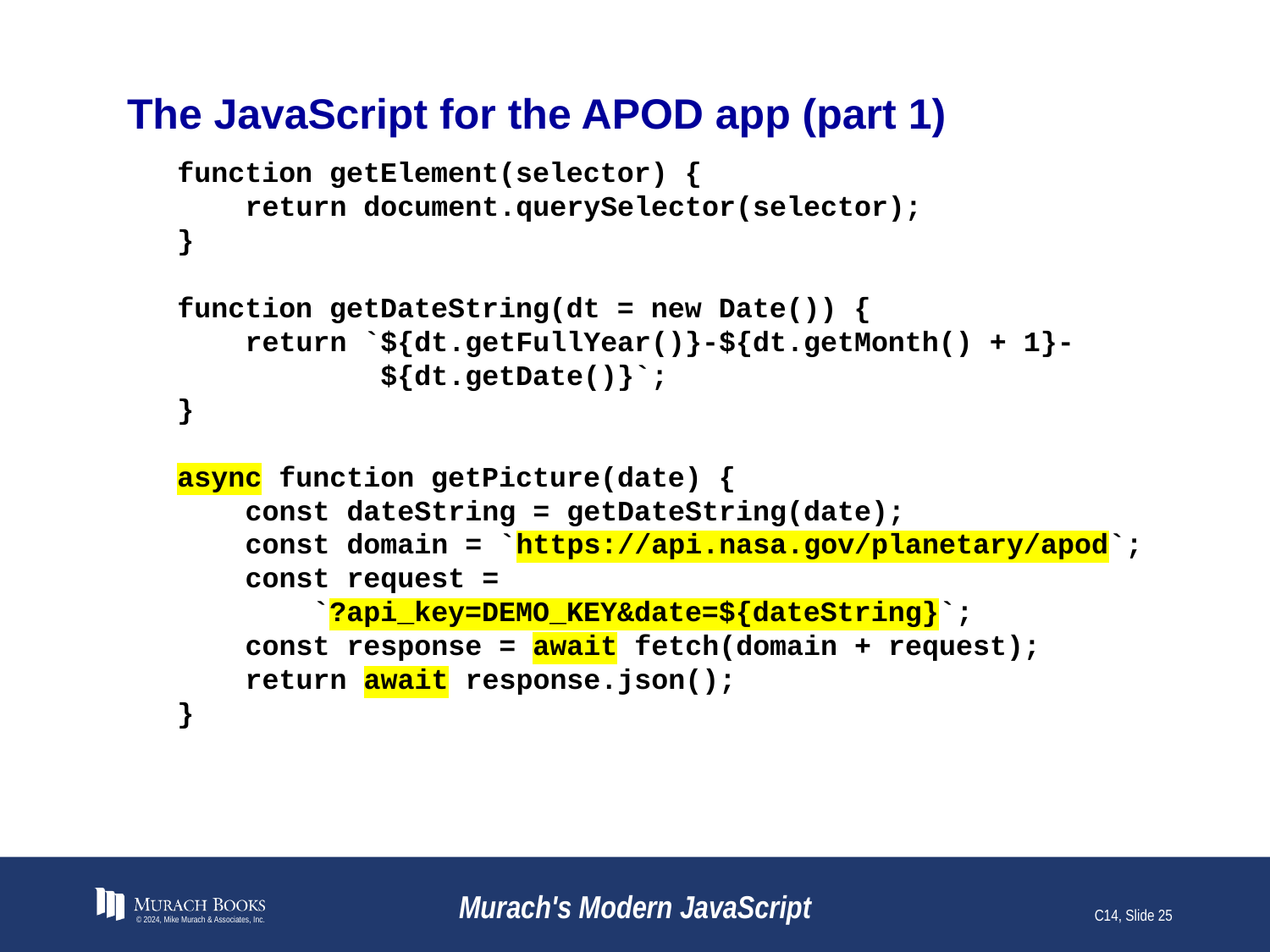

# The JavaScript for the APOD app (part 1)
function getElement(selector) {
    return document.querySelector(selector);
}

function getDateString(dt = new Date()) {
    return `${dt.getFullYear()}-${dt.getMonth() + 1}-
            ${dt.getDate()}`;
}

async function getPicture(date) {
    const dateString = getDateString(date);
    const domain = `https://api.nasa.gov/planetary/apod`;
    const request =
        `?api_key=DEMO_KEY&date=${dateString}`;
    const response = await fetch(domain + request);
    return await response.json();
}

© 2024, Mike Murach & Associates, Inc.
Murach's Modern JavaScript

C14, Slide 25